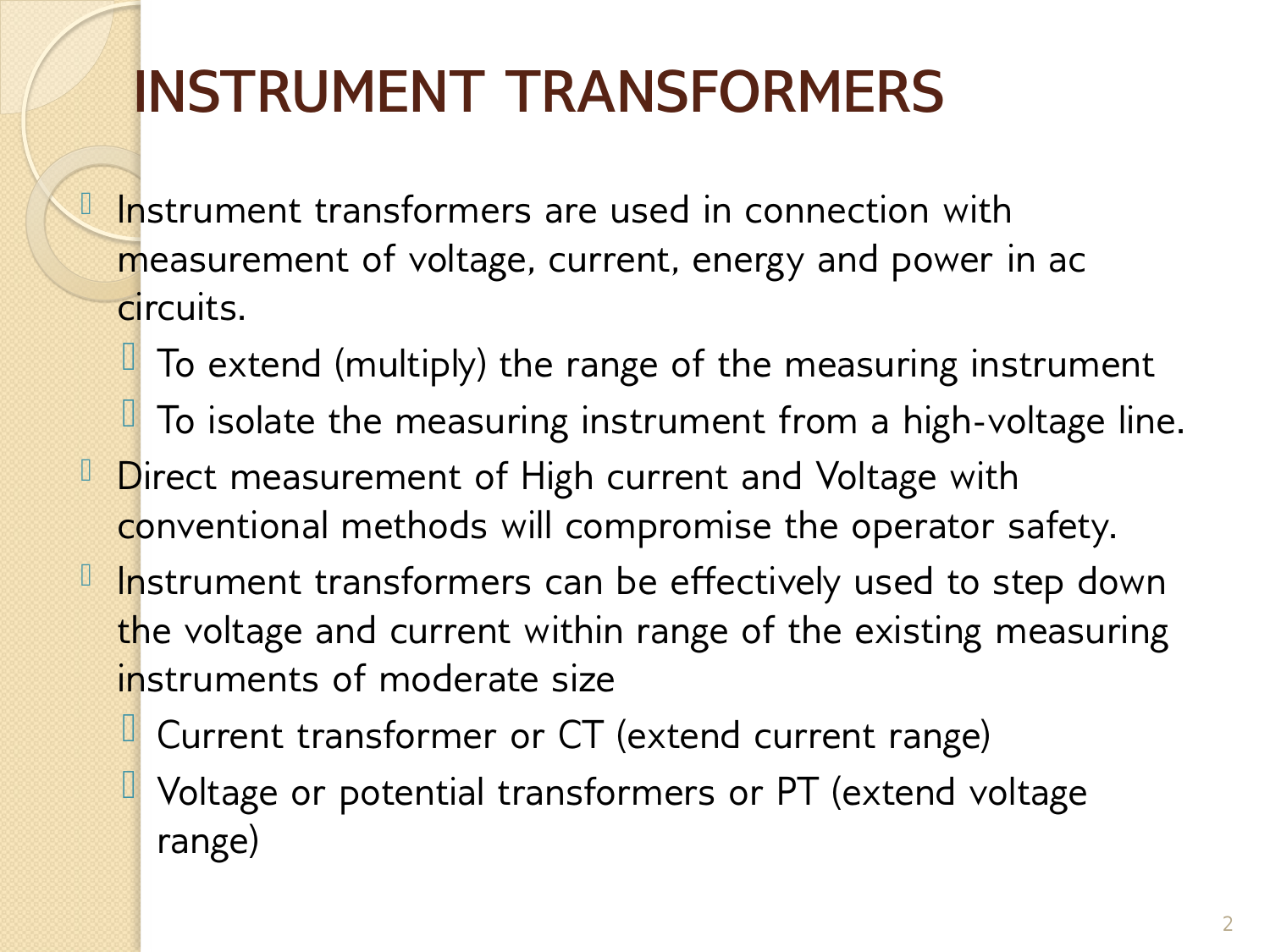

INSTRUMENT TRANSFORMERS
Instrument transformers are used in connection with measurement of voltage, current, energy and power in ac circuits.
To extend (multiply) the range of the measuring instrument
To isolate the measuring instrument from a high-voltage line.
Direct measurement of High current and Voltage with conventional methods will compromise the operator safety.
Instrument transformers can be effectively used to step down the voltage and current within range of the existing measuring instruments of moderate size
Current transformer or CT (extend current range)
Voltage or potential transformers or PT (extend voltage range)
2